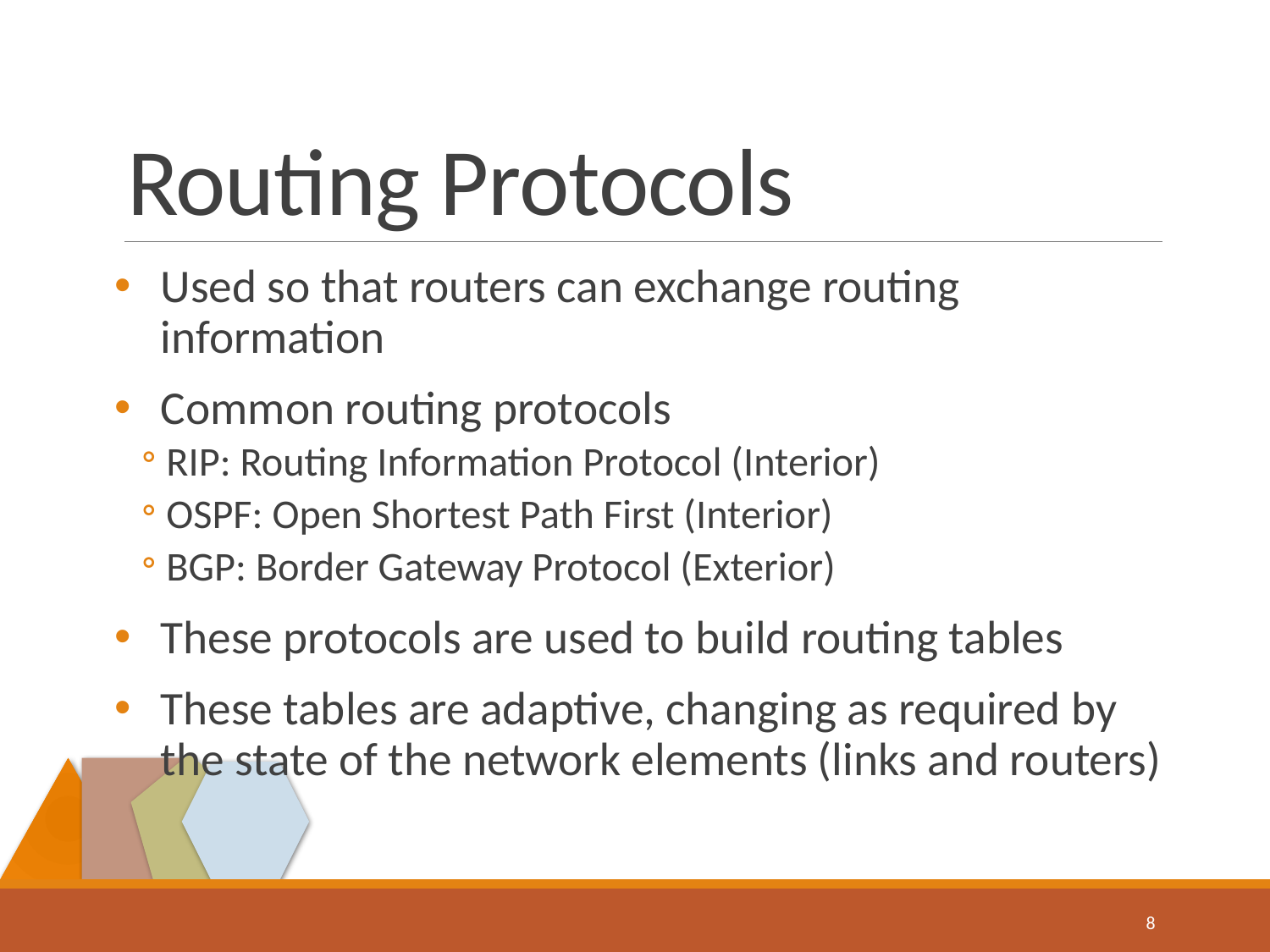

# Routing Protocols
Used so that routers can exchange routing information
Common routing protocols
RIP: Routing Information Protocol (Interior)
OSPF: Open Shortest Path First (Interior)
BGP: Border Gateway Protocol (Exterior)
These protocols are used to build routing tables
These tables are adaptive, changing as required by the state of the network elements (links and routers)
8